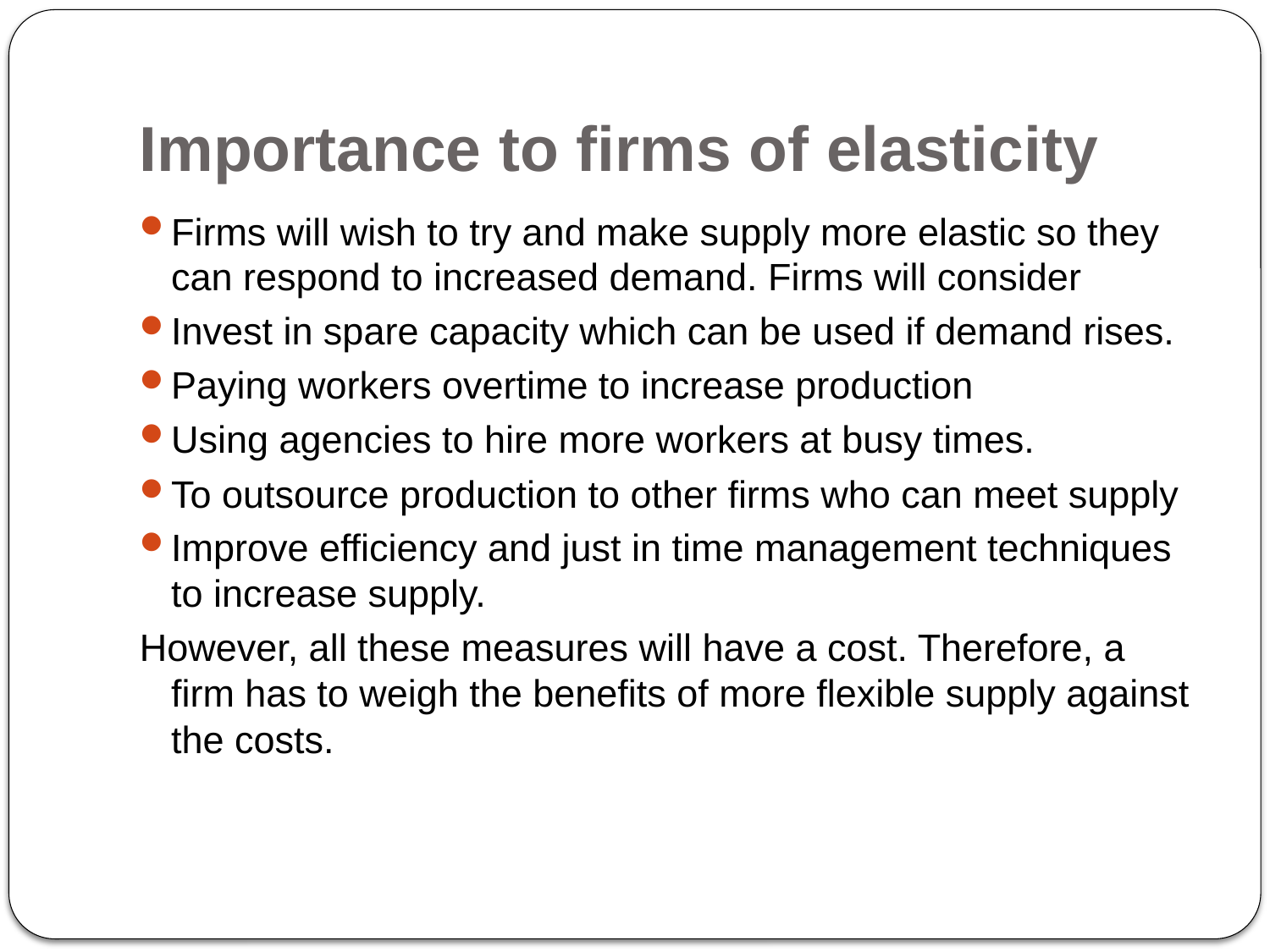

# Importance to firms of elasticity
Firms will wish to try and make supply more elastic so they can respond to increased demand. Firms will consider
Invest in spare capacity which can be used if demand rises.
Paying workers overtime to increase production
Using agencies to hire more workers at busy times.
To outsource production to other firms who can meet supply
Improve efficiency and just in time management techniques to increase supply.
However, all these measures will have a cost. Therefore, a firm has to weigh the benefits of more flexible supply against the costs.